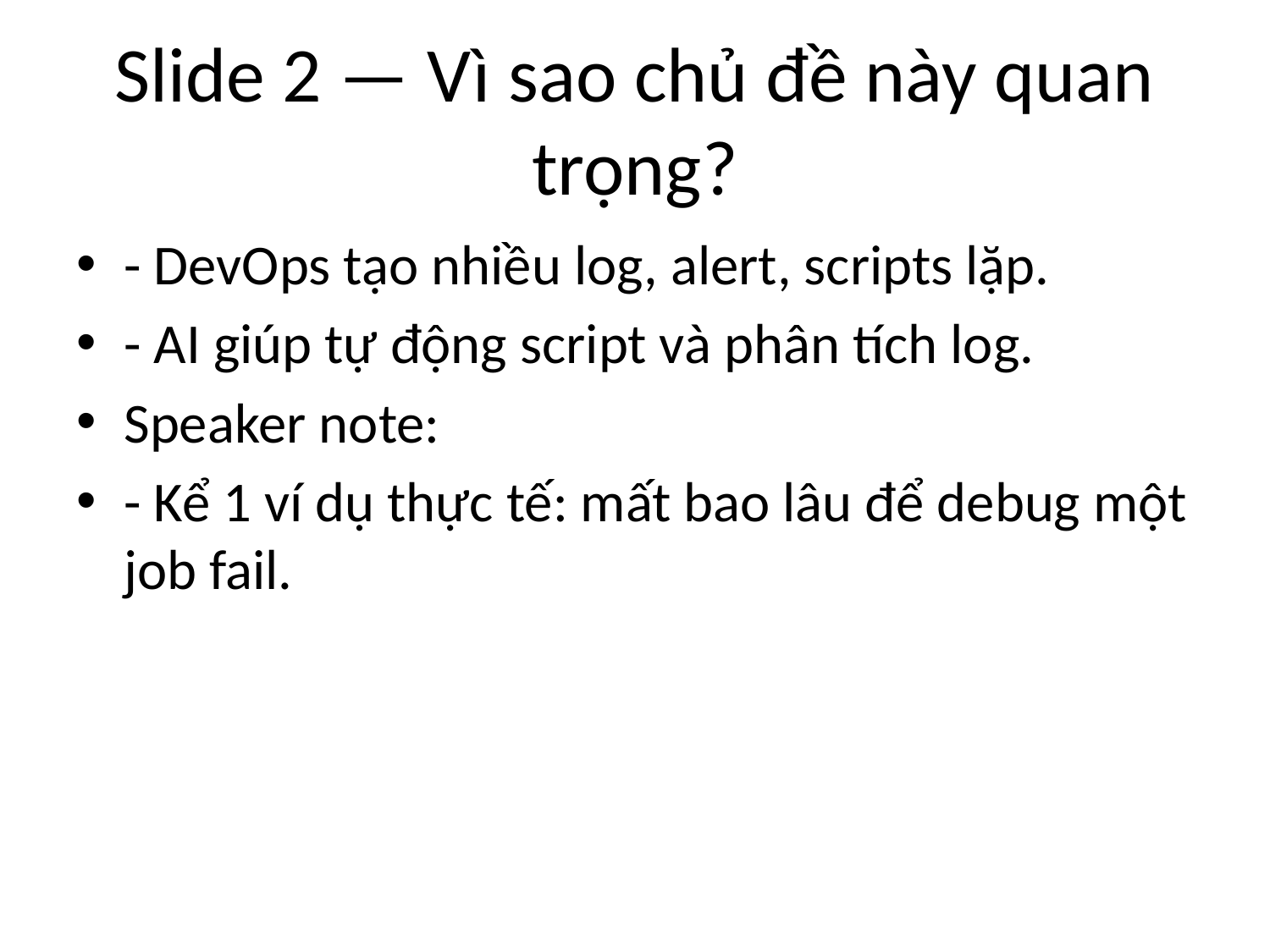

# Slide 2 — Vì sao chủ đề này quan trọng?
- DevOps tạo nhiều log, alert, scripts lặp.
- AI giúp tự động script và phân tích log.
Speaker note:
- Kể 1 ví dụ thực tế: mất bao lâu để debug một job fail.